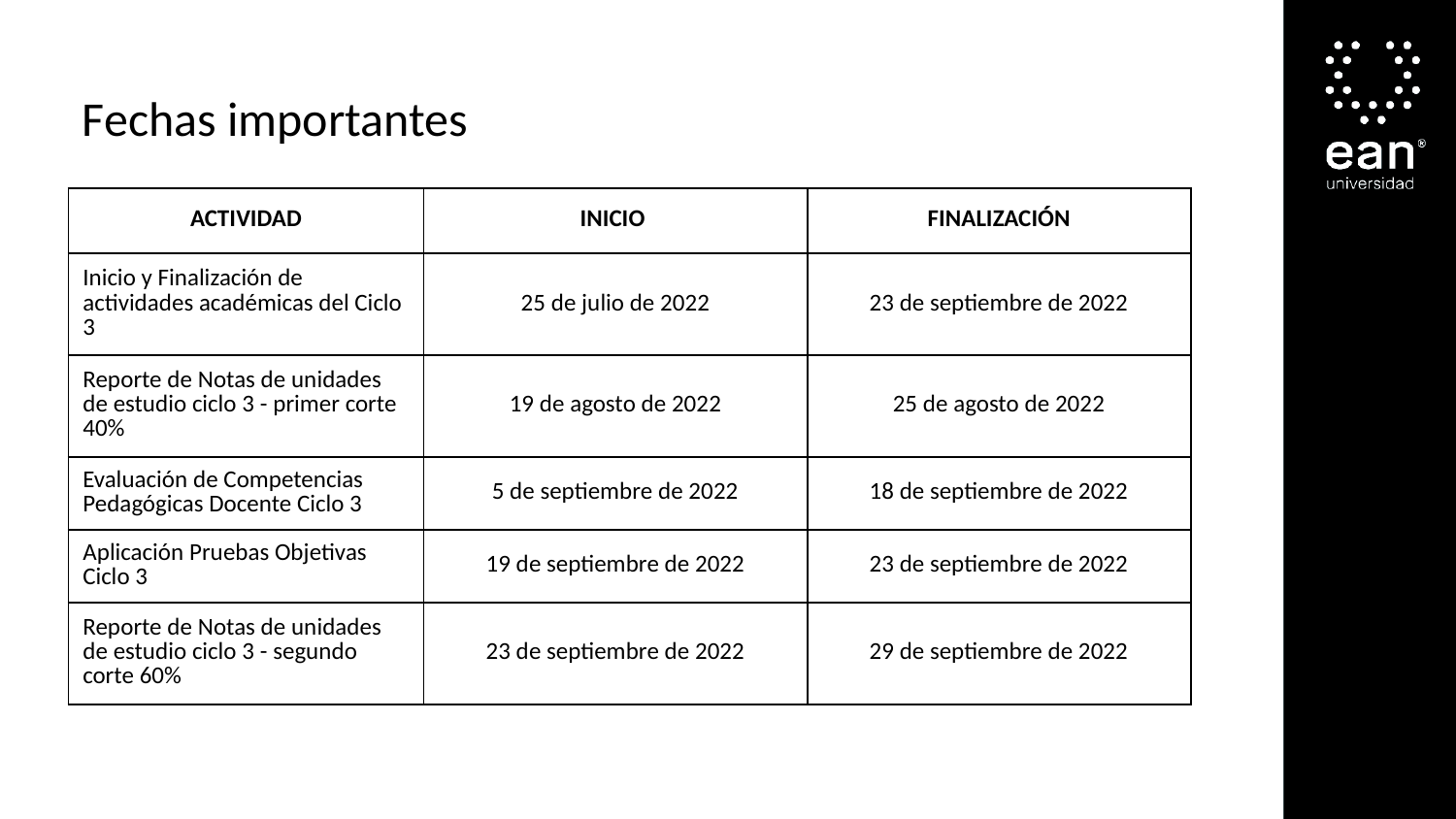

Fechas importantes
| ACTIVIDAD | INICIO | FINALIZACIÓN |
| --- | --- | --- |
| Inicio y Finalización de actividades académicas del Ciclo 3 | 25 de julio de 2022 | 23 de septiembre de 2022 |
| Reporte de Notas de unidades de estudio ciclo 3 - primer corte 40% | 19 de agosto de 2022 | 25 de agosto de 2022 |
| Evaluación de Competencias Pedagógicas Docente Ciclo 3 | 5 de septiembre de 2022 | 18 de septiembre de 2022 |
| Aplicación Pruebas Objetivas Ciclo 3 | 19 de septiembre de 2022 | 23 de septiembre de 2022 |
| Reporte de Notas de unidades de estudio ciclo 3 - segundo corte 60% | 23 de septiembre de 2022 | 29 de septiembre de 2022 |